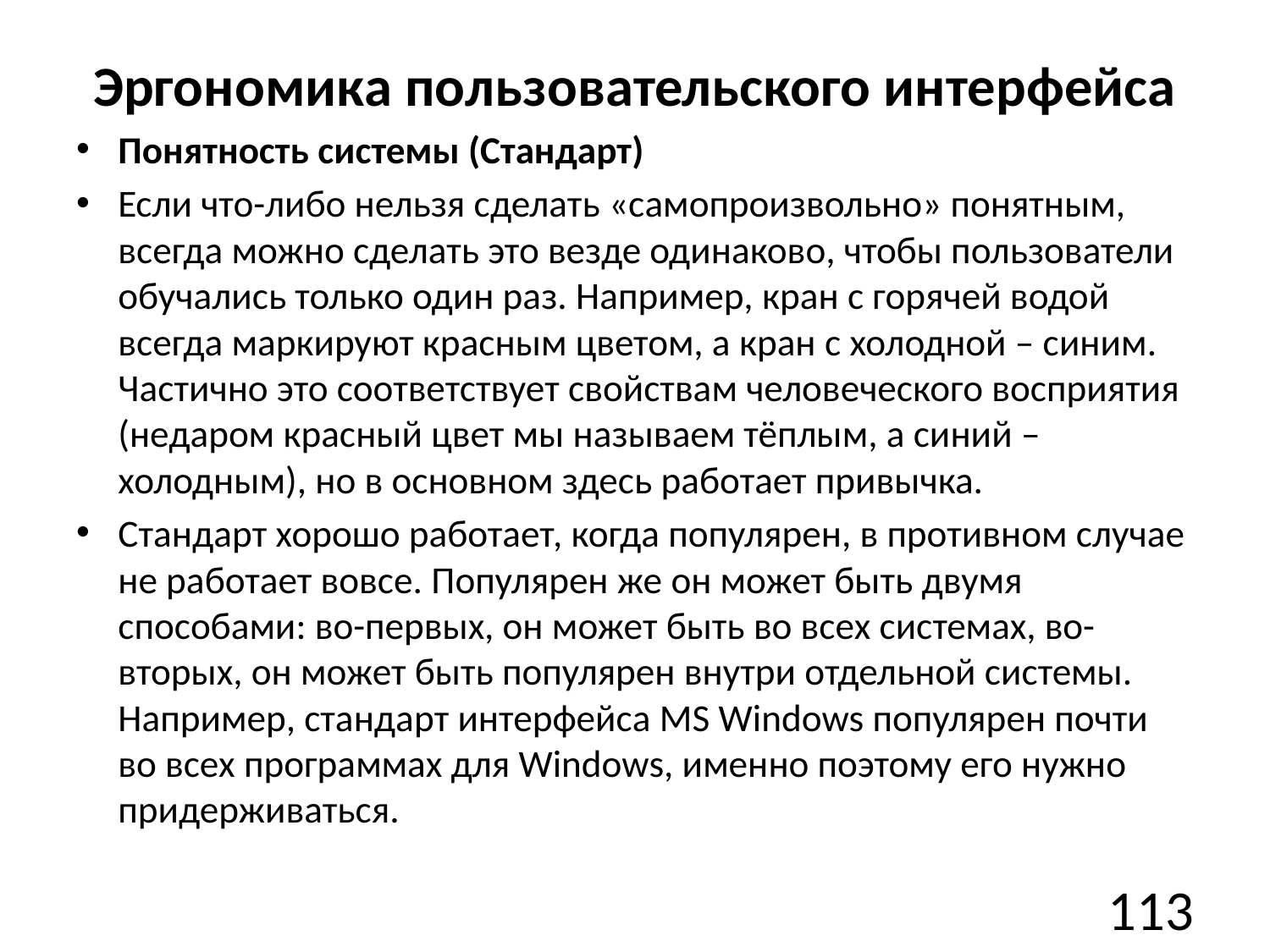

# Эргономика пользовательского интерфейса
Понятность системы (Стандарт)
Если что-либо нельзя сделать «самопроизвольно» понятным, всегда можно сделать это везде одинаково, чтобы пользователи обучались только один раз. Например, кран с горячей водой всегда маркируют красным цветом, а кран с холодной – синим. Частично это соответствует свойствам человеческого восприятия (недаром красный цвет мы называем тёплым, а синий – холодным), но в основном здесь работает привычка.
Стандарт хорошо работает, когда популярен, в противном случае не работает вовсе. Популярен же он может быть двумя способами: во-первых, он может быть во всех системах, во-вторых, он может быть популярен внутри отдельной системы. Например, стандарт интерфейса MS Windows популярен почти во всех программах для Windows, именно поэтому его нужно придерживаться.

113